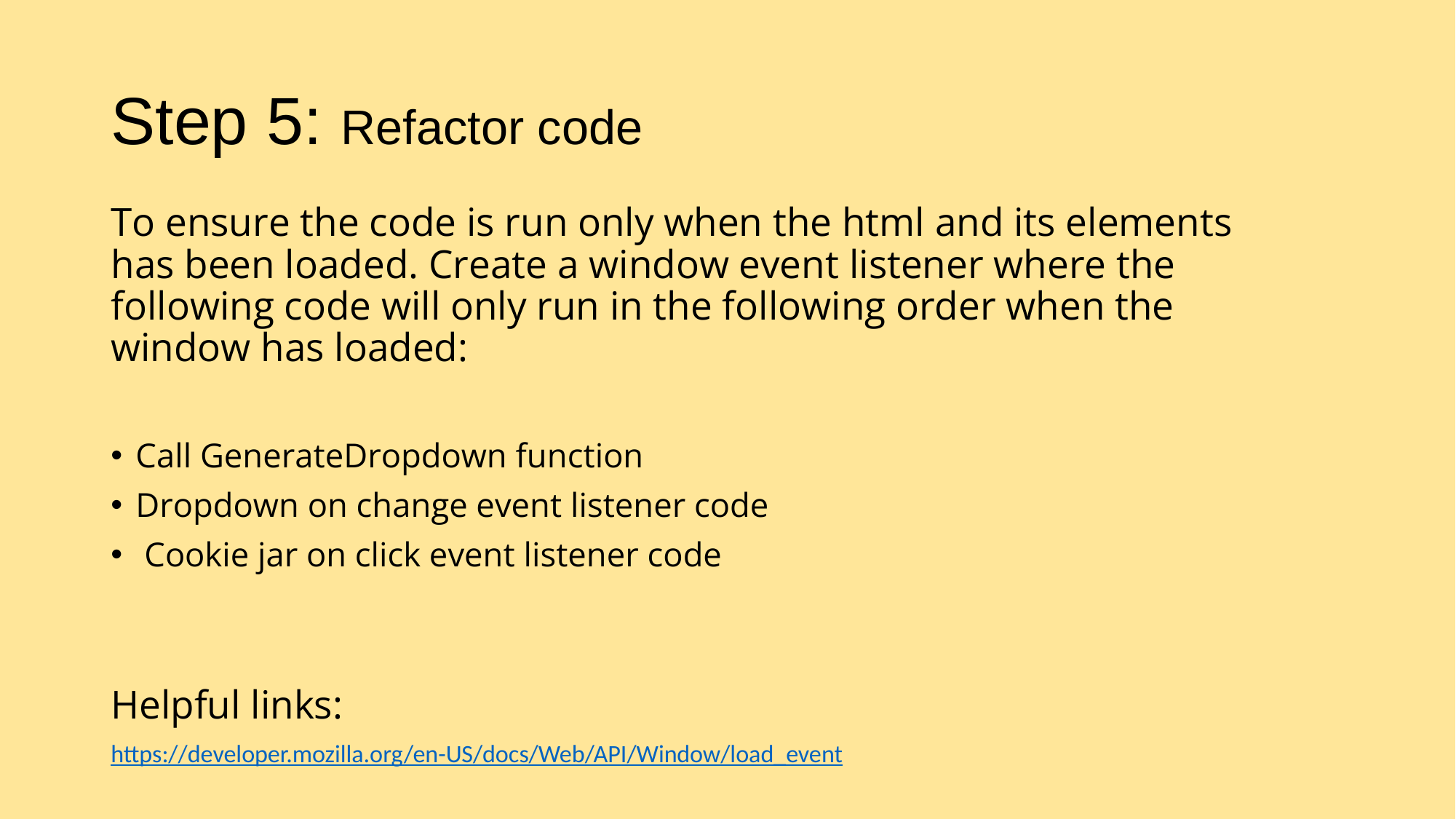

# Step 5: Refactor code
To ensure the code is run only when the html and its elements has been loaded. Create a window event listener where the following code will only run in the following order when the window has loaded:

Call GenerateDropdown function
Dropdown on change event listener code
 Cookie jar on click event listener code

Helpful links:
https://developer.mozilla.org/en-US/docs/Web/API/Window/load_event